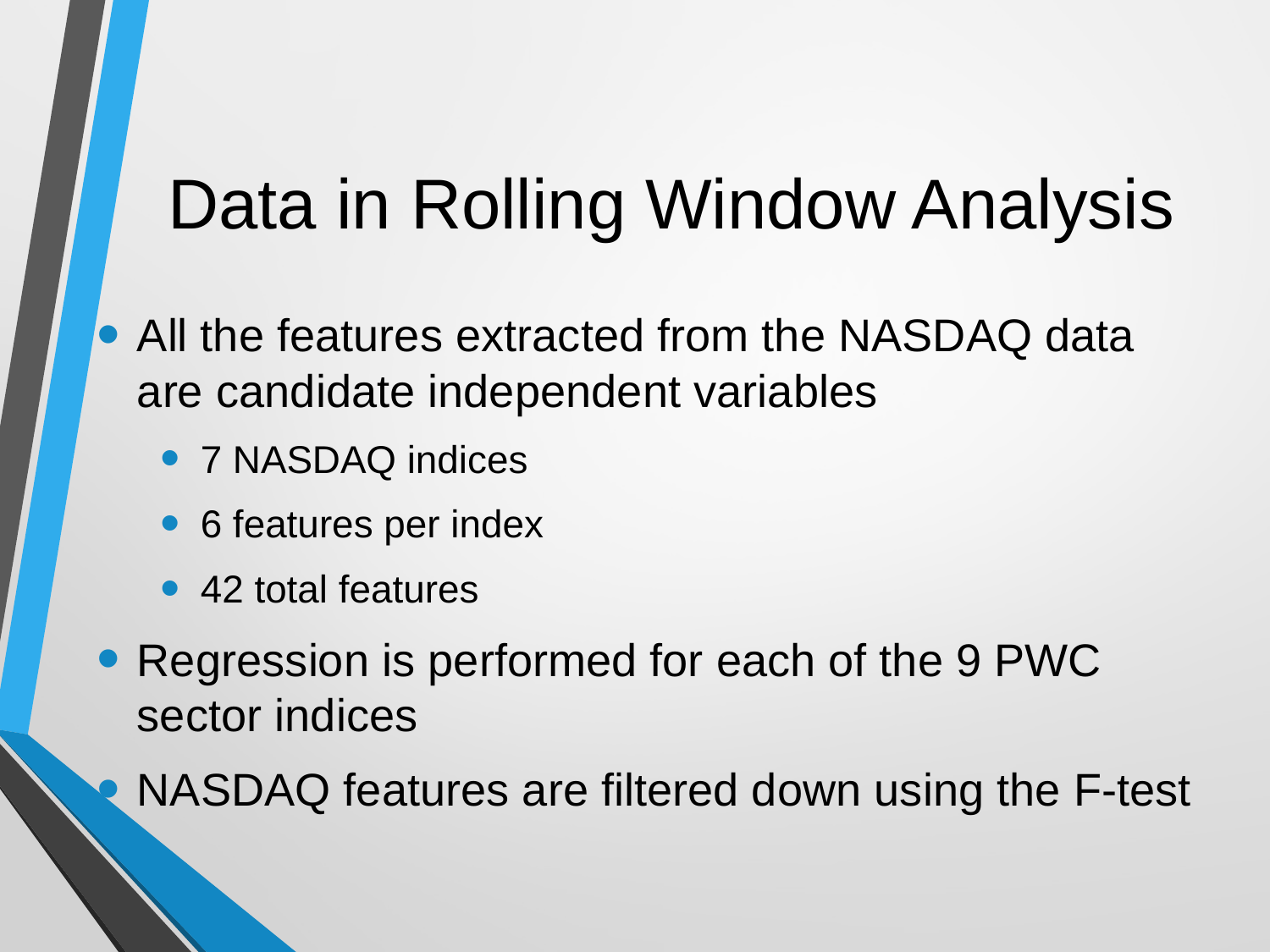

# Data in Rolling Window Analysis
All the features extracted from the NASDAQ data are candidate independent variables
7 NASDAQ indices
6 features per index
42 total features
Regression is performed for each of the 9 PWC sector indices
NASDAQ features are filtered down using the F-test